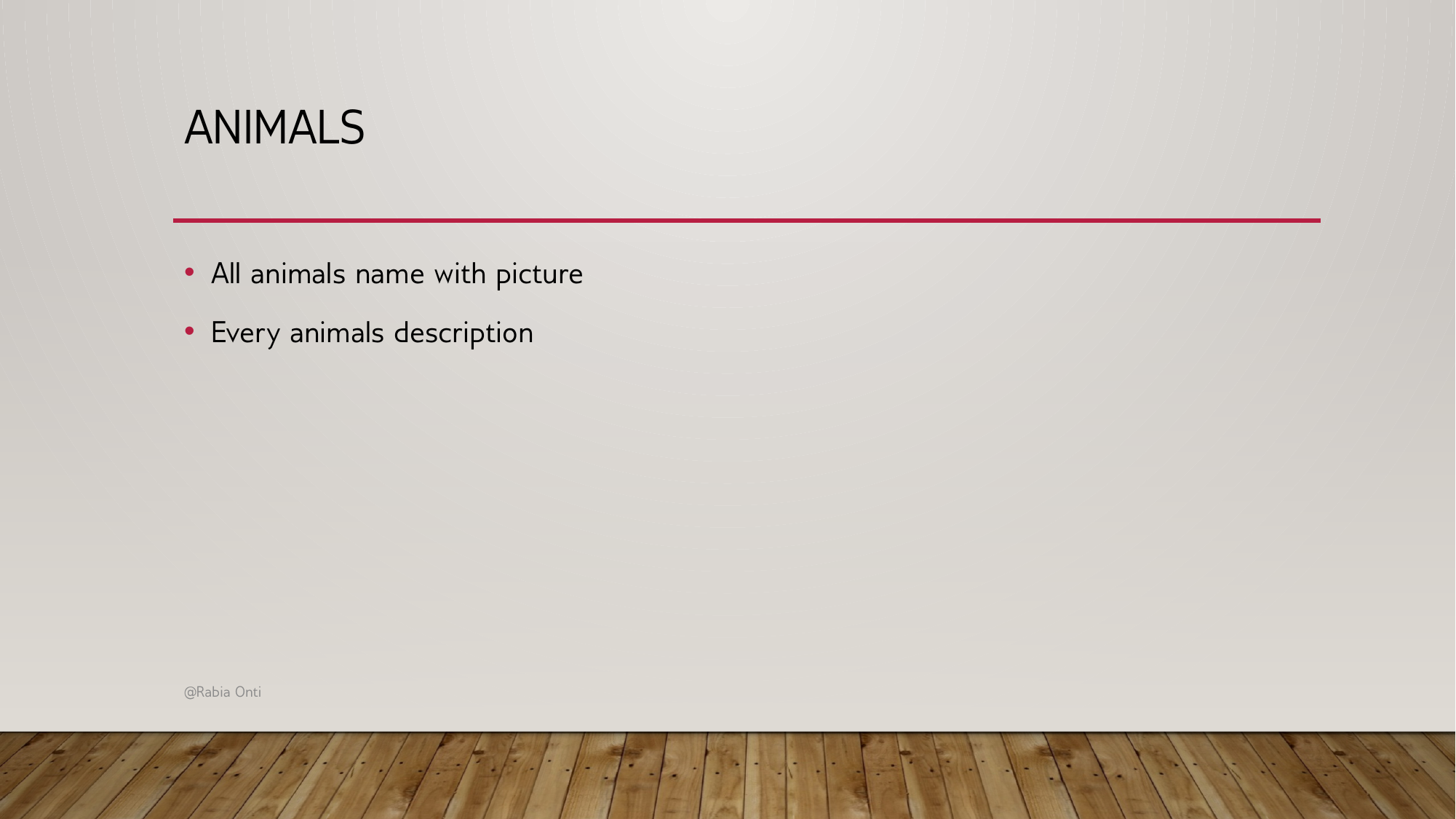

# Animals
All animals name with picture
Every animals description
@Rabia Onti